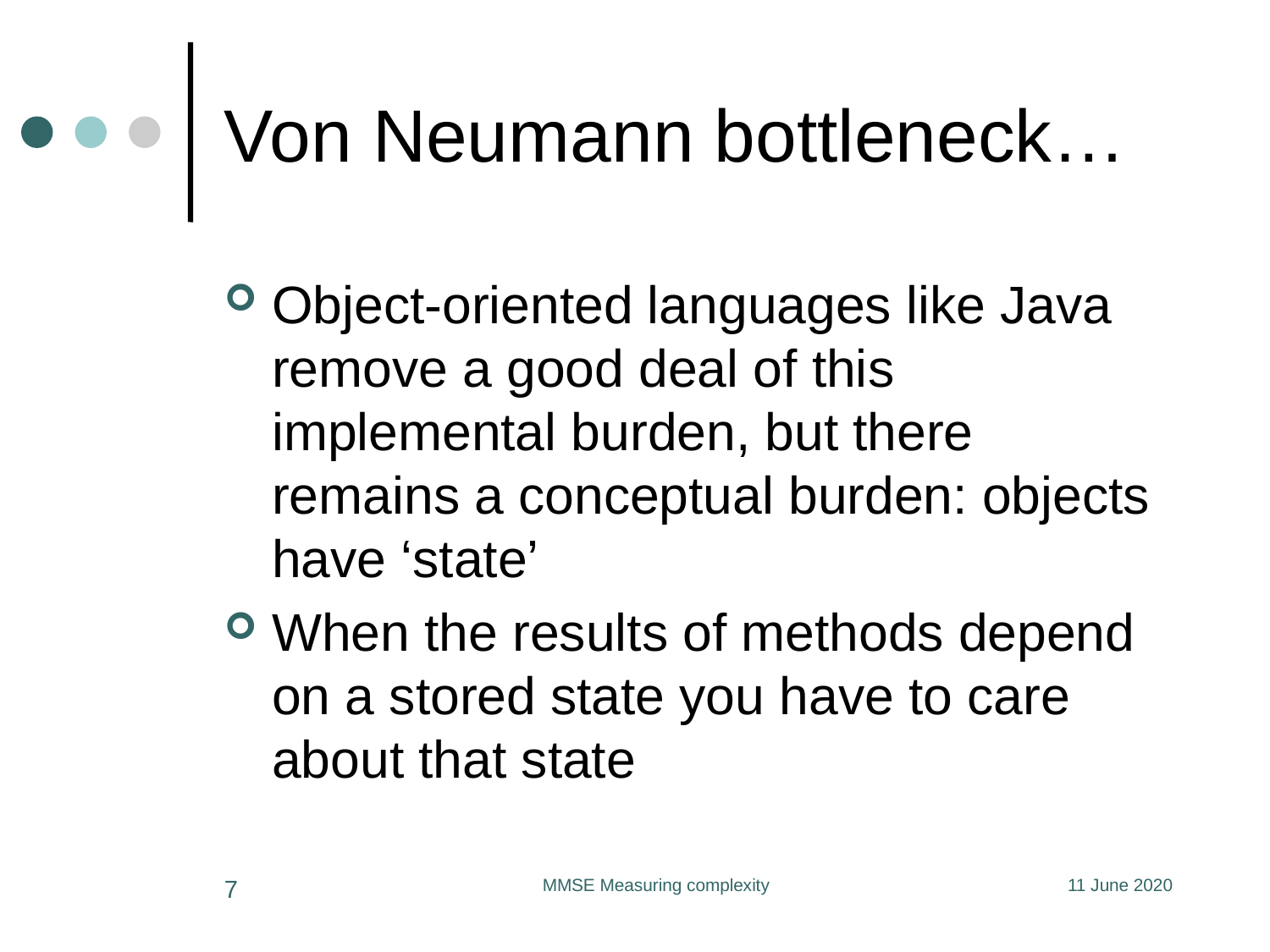

# Von Neumann bottleneck…
Object-oriented languages like Java remove a good deal of this implemental burden, but there remains a conceptual burden: objects have ‘state’
When the results of methods depend on a stored state you have to care about that state
7
MMSE Measuring complexity
11 June 2020